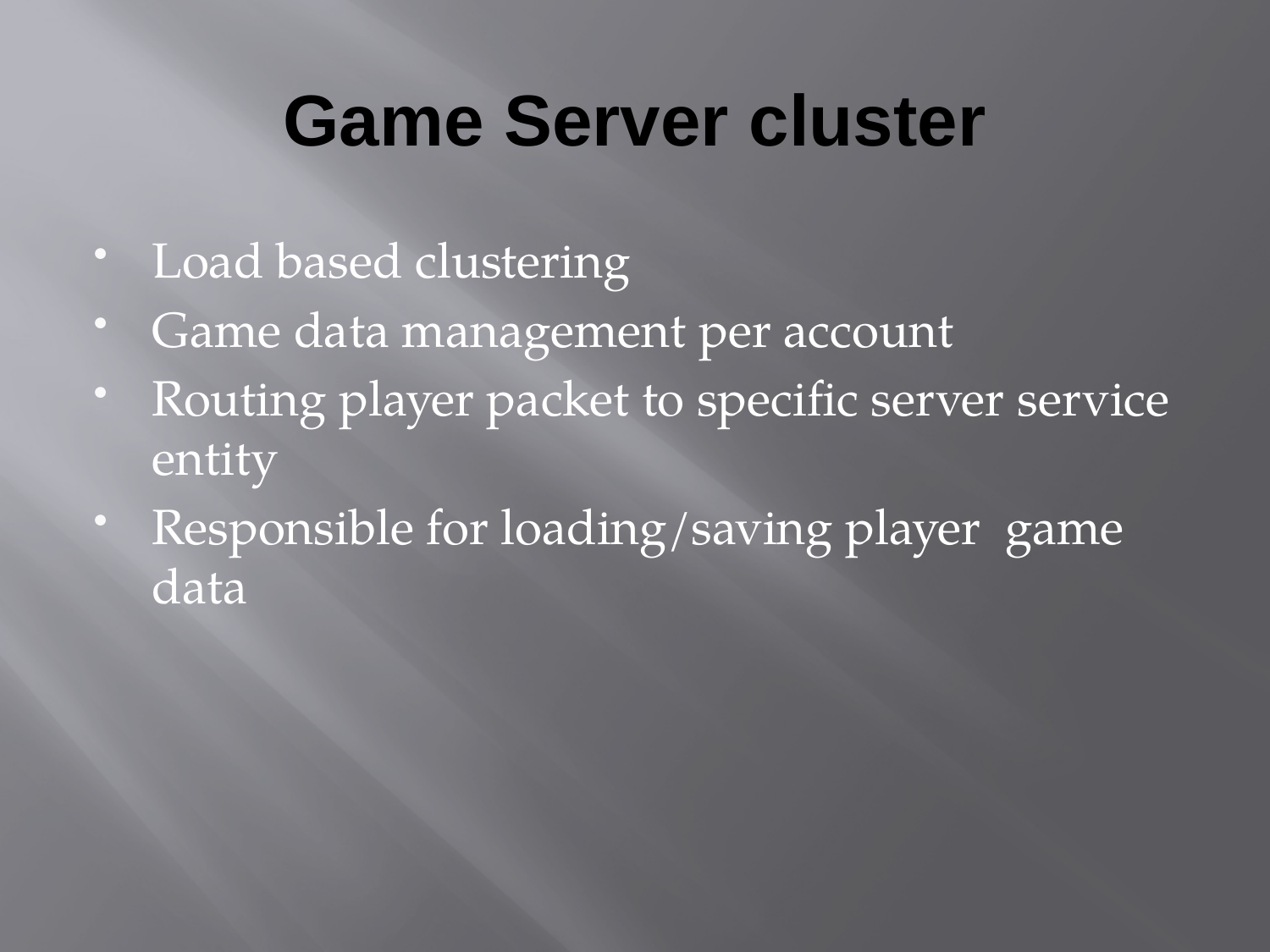

# Game Server cluster
Load based clustering
Game data management per account
Routing player packet to specific server service entity
Responsible for loading/saving player  game data